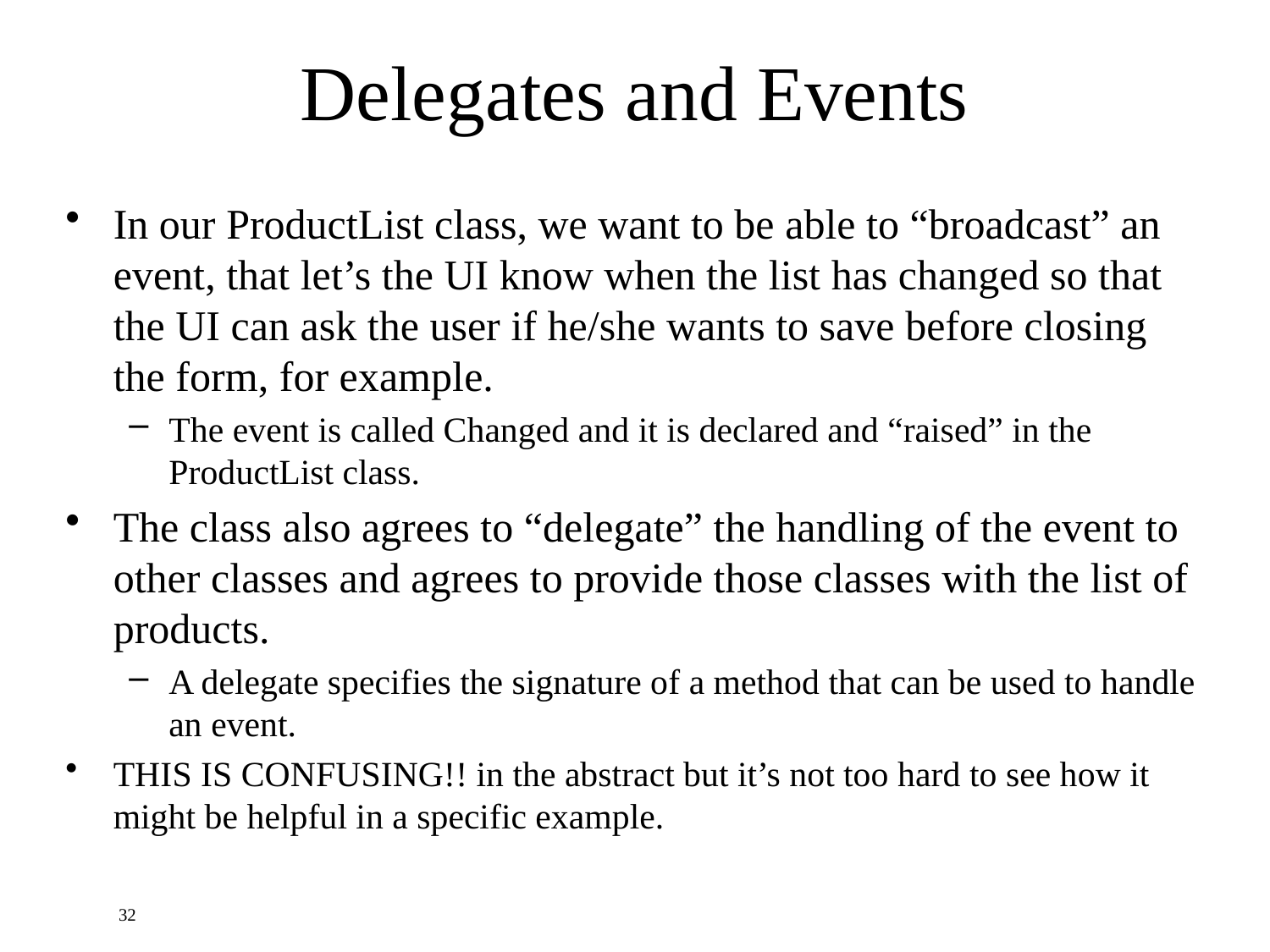

# Delegates and Events
In our ProductList class, we want to be able to “broadcast” an event, that let’s the UI know when the list has changed so that the UI can ask the user if he/she wants to save before closing the form, for example.
The event is called Changed and it is declared and “raised” in the ProductList class.
The class also agrees to “delegate” the handling of the event to other classes and agrees to provide those classes with the list of products.
A delegate specifies the signature of a method that can be used to handle an event.
THIS IS CONFUSING!! in the abstract but it’s not too hard to see how it might be helpful in a specific example.
32